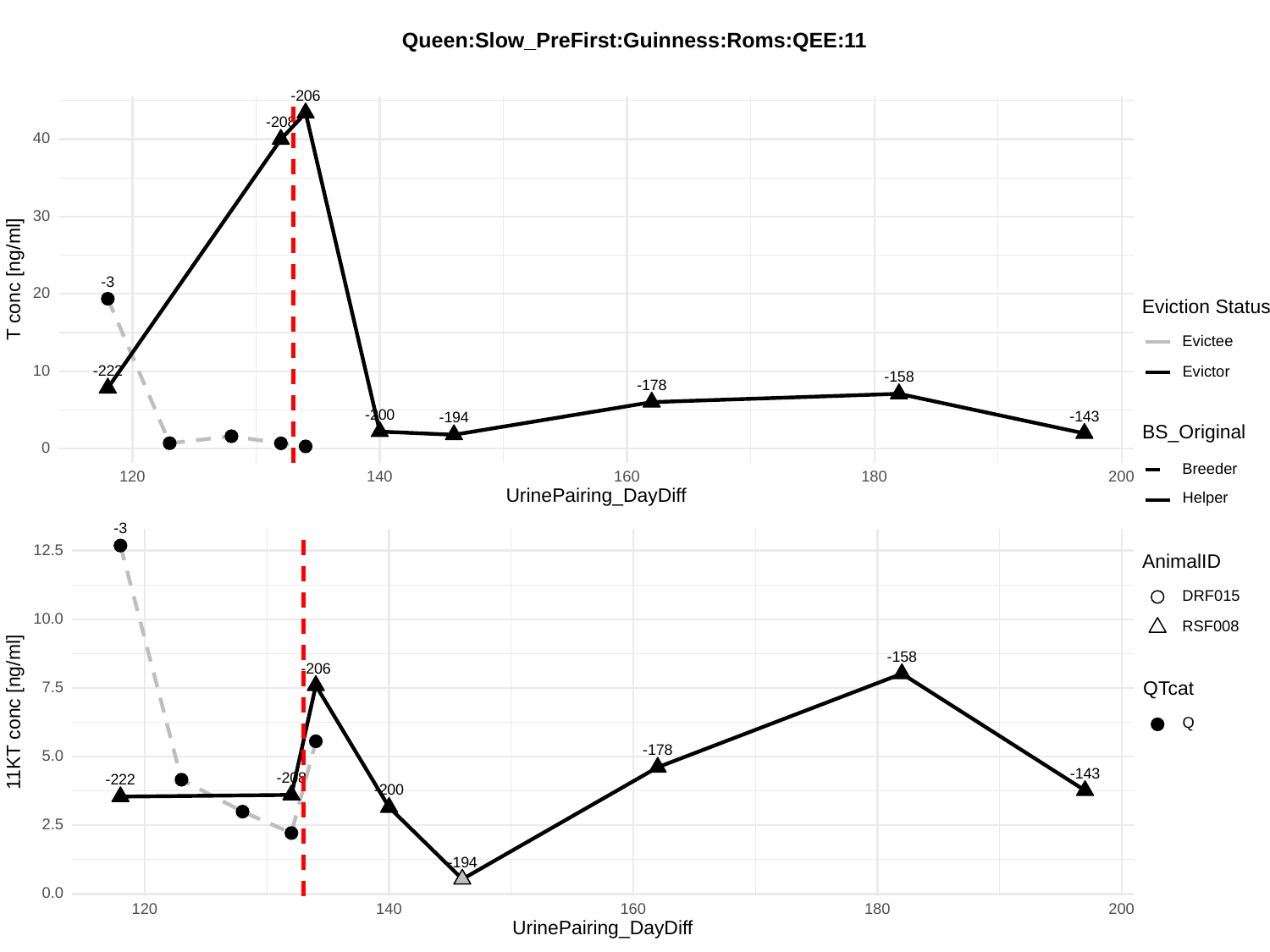

Queen:Slow_PreFirst:Guinness:Roms:QEE:11
-206

-208

40

30

T conc [ng/ml]
-3
20

Eviction Status

Evictee

10
-222
Evictor

-158

-178

-200

-143
-194

BS_Original

0

Breeder

120
140
160
180
200
UrinePairing_DayDiff
Helper

-3

12.5

AnimalID

DRF015
10.0

RSF008
-158

-206

QTcat
7.5

11KT conc [ng/ml]
Q

-178
5.0

-143
-208

-222

-200

2.5

-194

0.0

120
140
160
180
200
UrinePairing_DayDiff